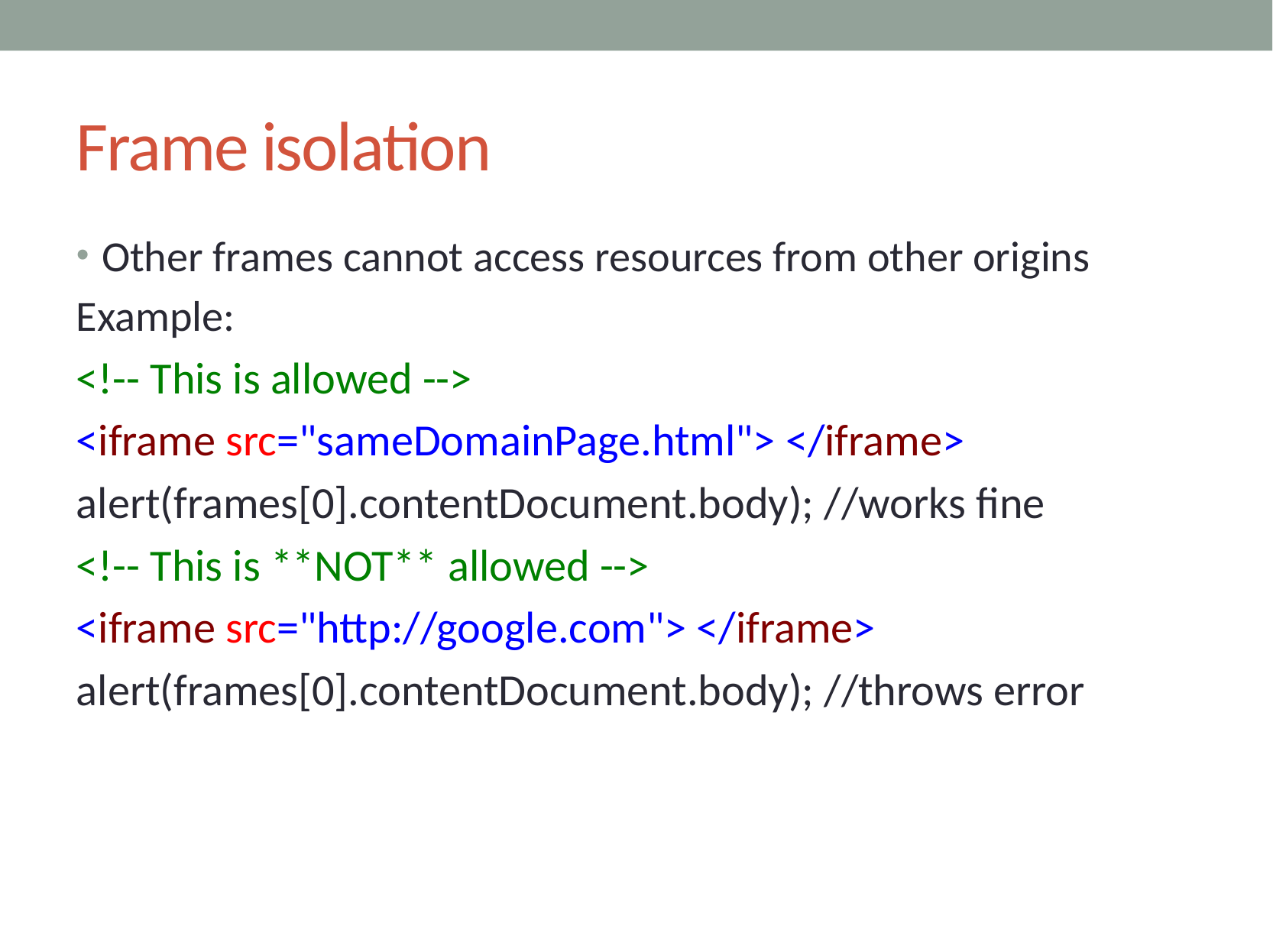

# Frame isolation
Other frames cannot access resources from other origins
Example:
<!-- This is allowed -->
<iframe src="sameDomainPage.html"> </iframe>
alert(frames[0].contentDocument.body); //works fine
<!-- This is **NOT** allowed -->
<iframe src="http://google.com"> </iframe>
alert(frames[0].contentDocument.body); //throws error